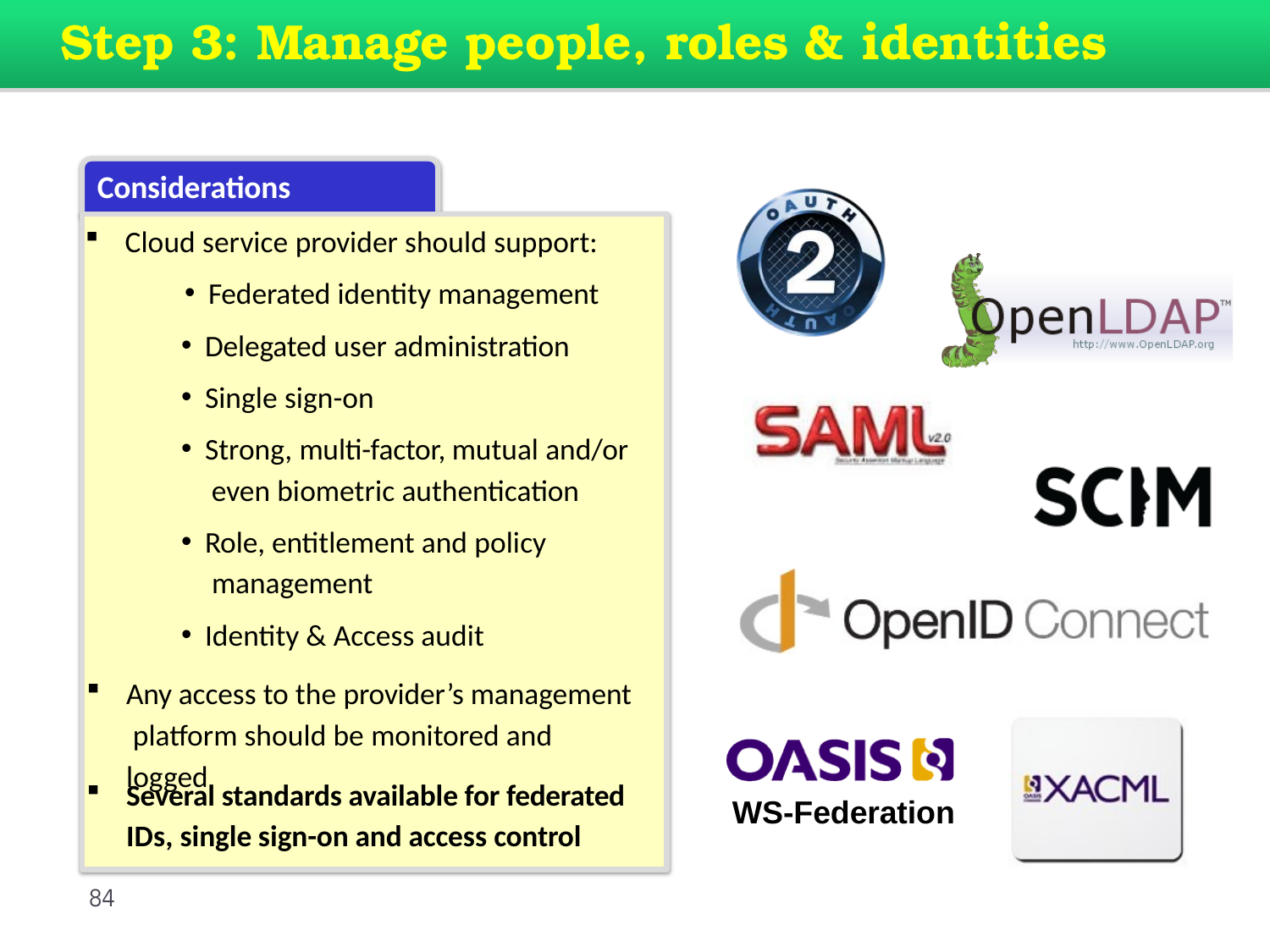

# Step 3: Manage people, roles & identities
Considerations
Cloud service provider should support:
Federated identity management
Delegated user administration
Single sign-on
Strong, multi-factor, mutual and/or  even biometric authentication
Role, entitlement and policy  management
Identity & Access audit
Any access to the provider’s management  platform should be monitored and logged

Several standards available for federated  IDs, single sign-on and access control
WS-Federation
84